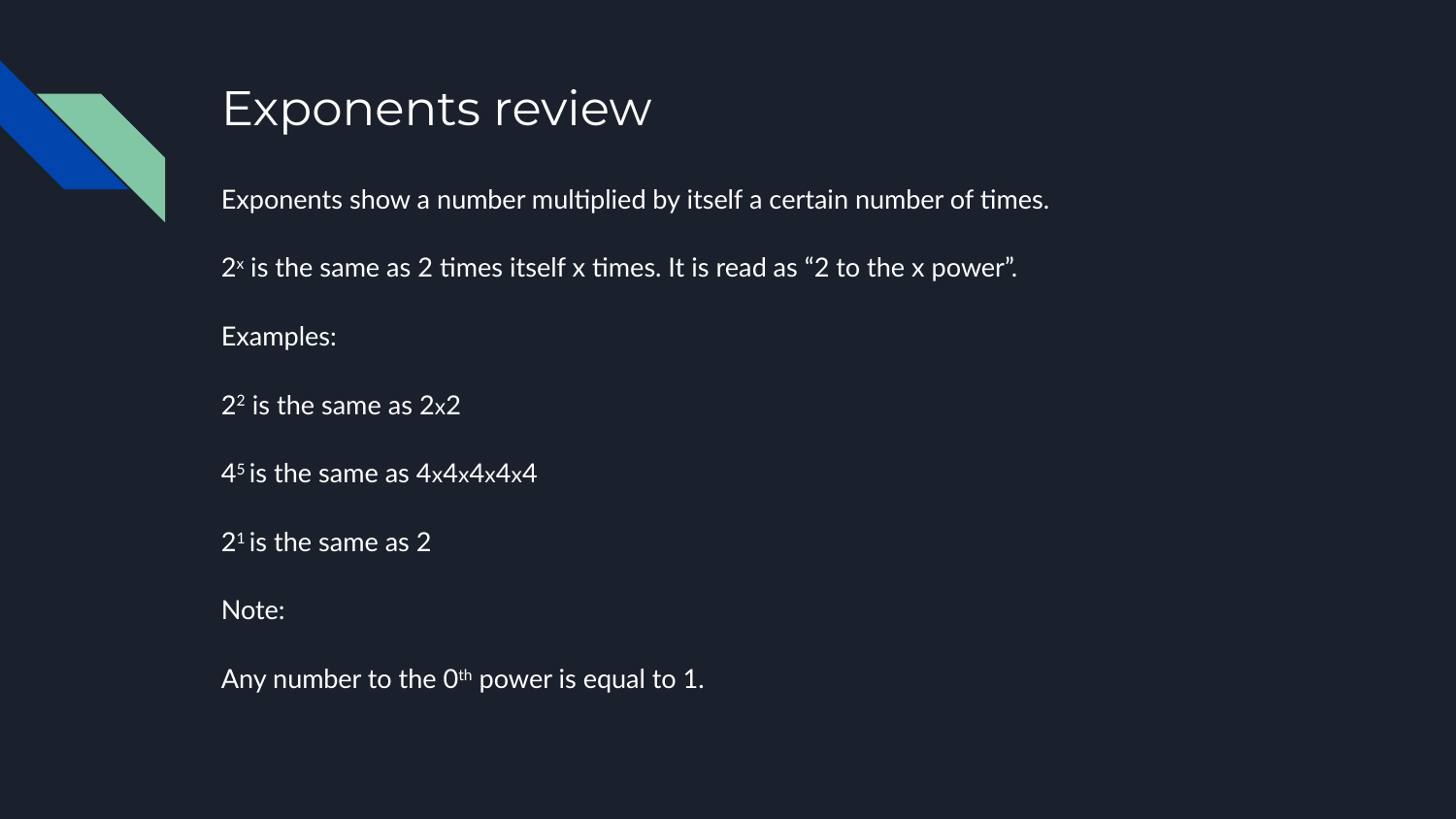

# Exponents review
Exponents show a number multiplied by itself a certain number of times.
2x is the same as 2 times itself x times. It is read as “2 to the x power”.
Examples:
22 is the same as 2x2
45 is the same as 4x4x4x4x4
21 is the same as 2
Note:
Any number to the 0th power is equal to 1.